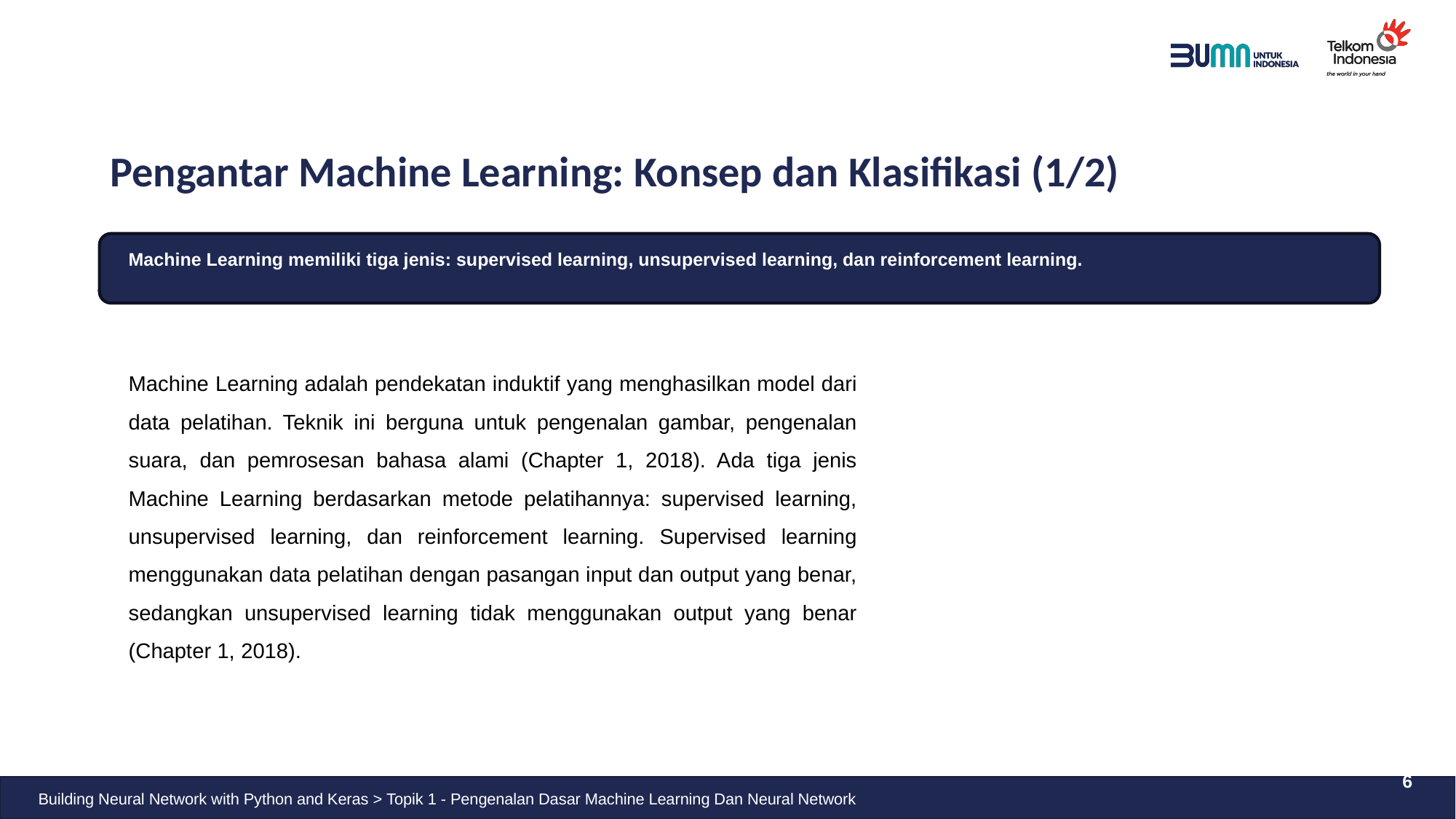

# Pengantar Machine Learning: Konsep dan Klasifikasi (1/2)
Machine Learning memiliki tiga jenis: supervised learning, unsupervised learning, dan reinforcement learning.
Machine Learning adalah pendekatan induktif yang menghasilkan model dari data pelatihan. Teknik ini berguna untuk pengenalan gambar, pengenalan suara, dan pemrosesan bahasa alami (Chapter 1, 2018). Ada tiga jenis Machine Learning berdasarkan metode pelatihannya: supervised learning, unsupervised learning, dan reinforcement learning. Supervised learning menggunakan data pelatihan dengan pasangan input dan output yang benar, sedangkan unsupervised learning tidak menggunakan output yang benar (Chapter 1, 2018).
6
Building Neural Network with Python and Keras > Topik 1 - Pengenalan Dasar Machine Learning Dan Neural Network